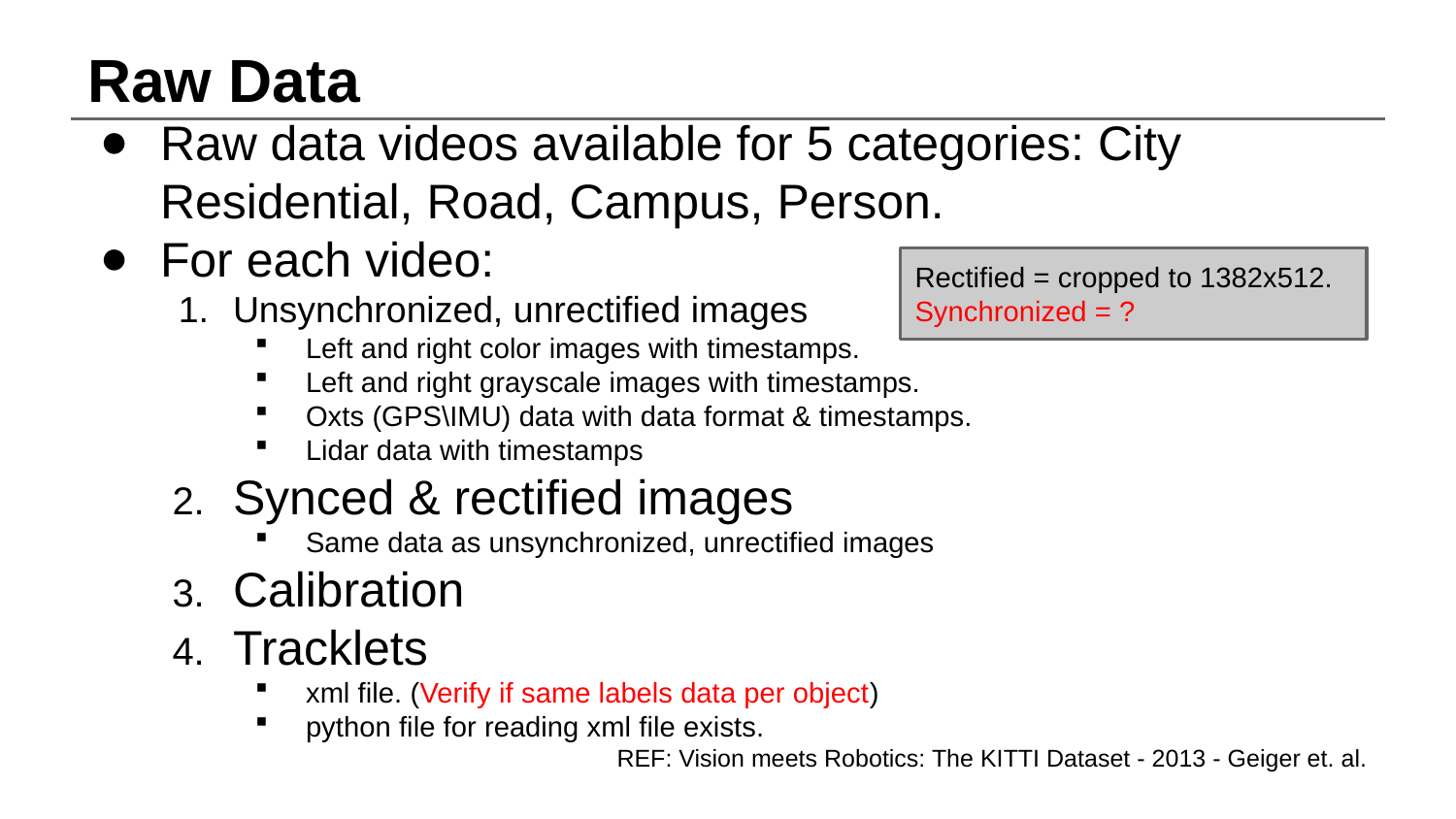

# Raw Data
Raw data videos available for 5 categories: City Residential, Road, Campus, Person.
For each video:
Unsynchronized, unrectified images
Left and right color images with timestamps.
Left and right grayscale images with timestamps.
Oxts (GPS\IMU) data with data format & timestamps.
Lidar data with timestamps
Synced & rectified images
Same data as unsynchronized, unrectified images
Calibration
Tracklets
xml file. (Verify if same labels data per object)
python file for reading xml file exists.
REF: Vision meets Robotics: The KITTI Dataset - 2013 - Geiger et. al.
Rectified = cropped to 1382x512.
Synchronized = ?